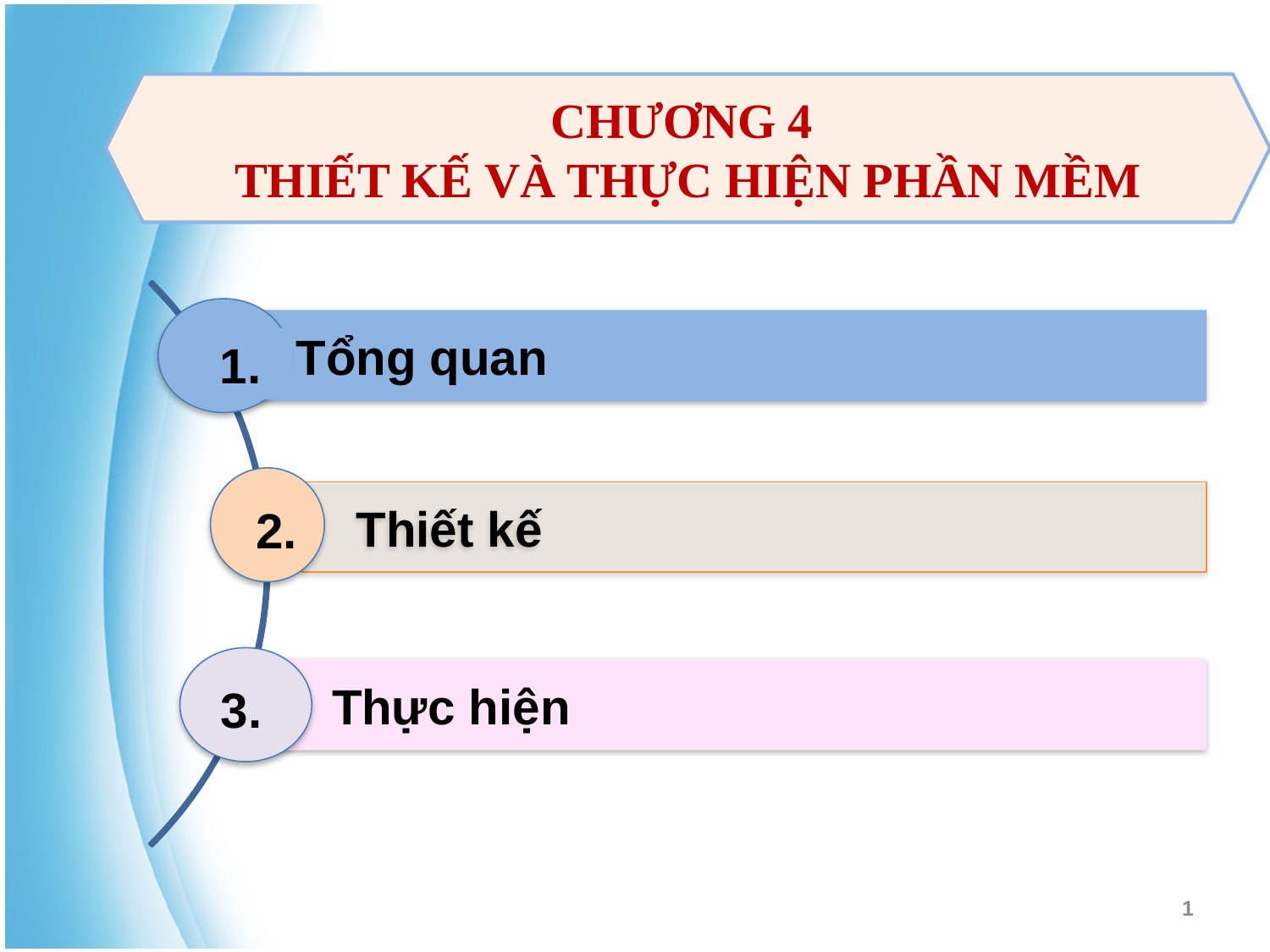

CHƯƠNG 4
THIẾT KẾ VÀ THỰC HIỆN PHẦN MỀM

Tổng quan
1.

2.
   Thiết kế

 Thực hiện
3.
1